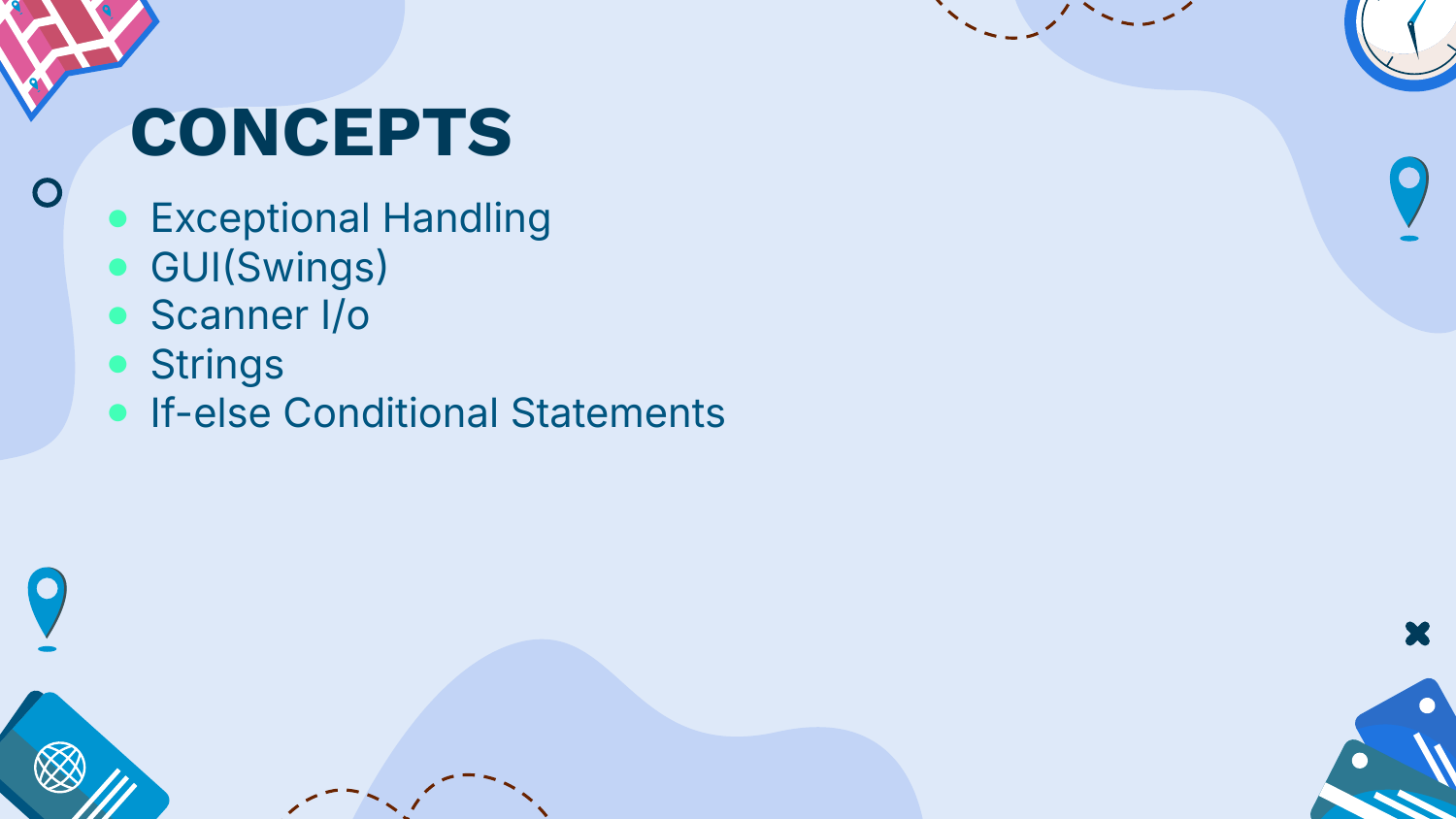

# CONCEPTS
Exceptional Handling
GUI(Swings)
Scanner I/o
Strings
If-else Conditional Statements